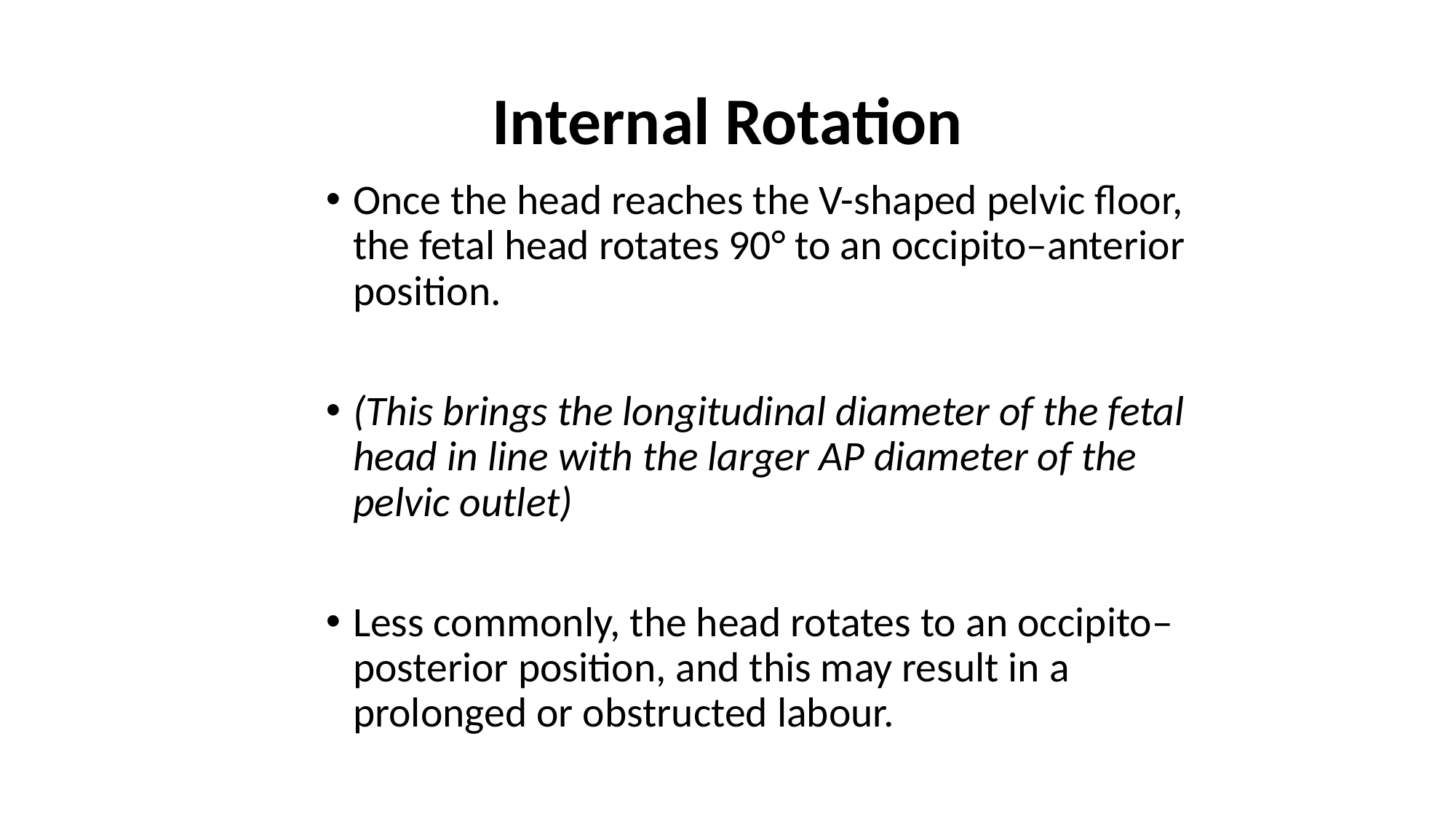

# Internal Rotation
Once the head reaches the V-shaped pelvic floor, the fetal head rotates 90° to an occipito–anterior position.

(This brings the longitudinal diameter of the fetal head in line with the larger AP diameter of the pelvic outlet)

Less commonly, the head rotates to an occipito–posterior position, and this may result in a prolonged or obstructed labour.